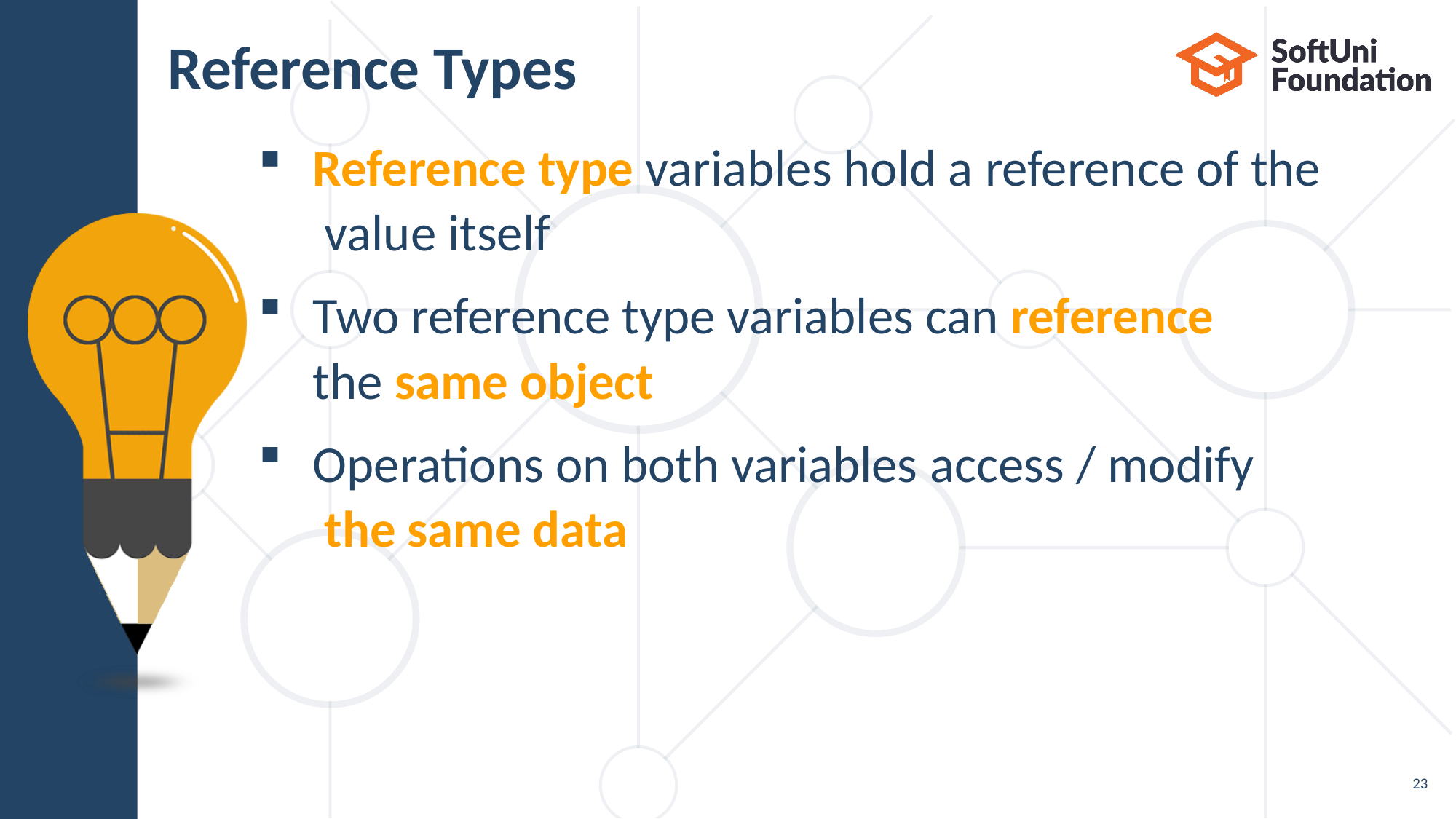

# Reference Types
Reference type variables hold а reference of the
 value itself
Two reference type variables can reference
the same object
Operations on both variables access / modify
 the same data
23